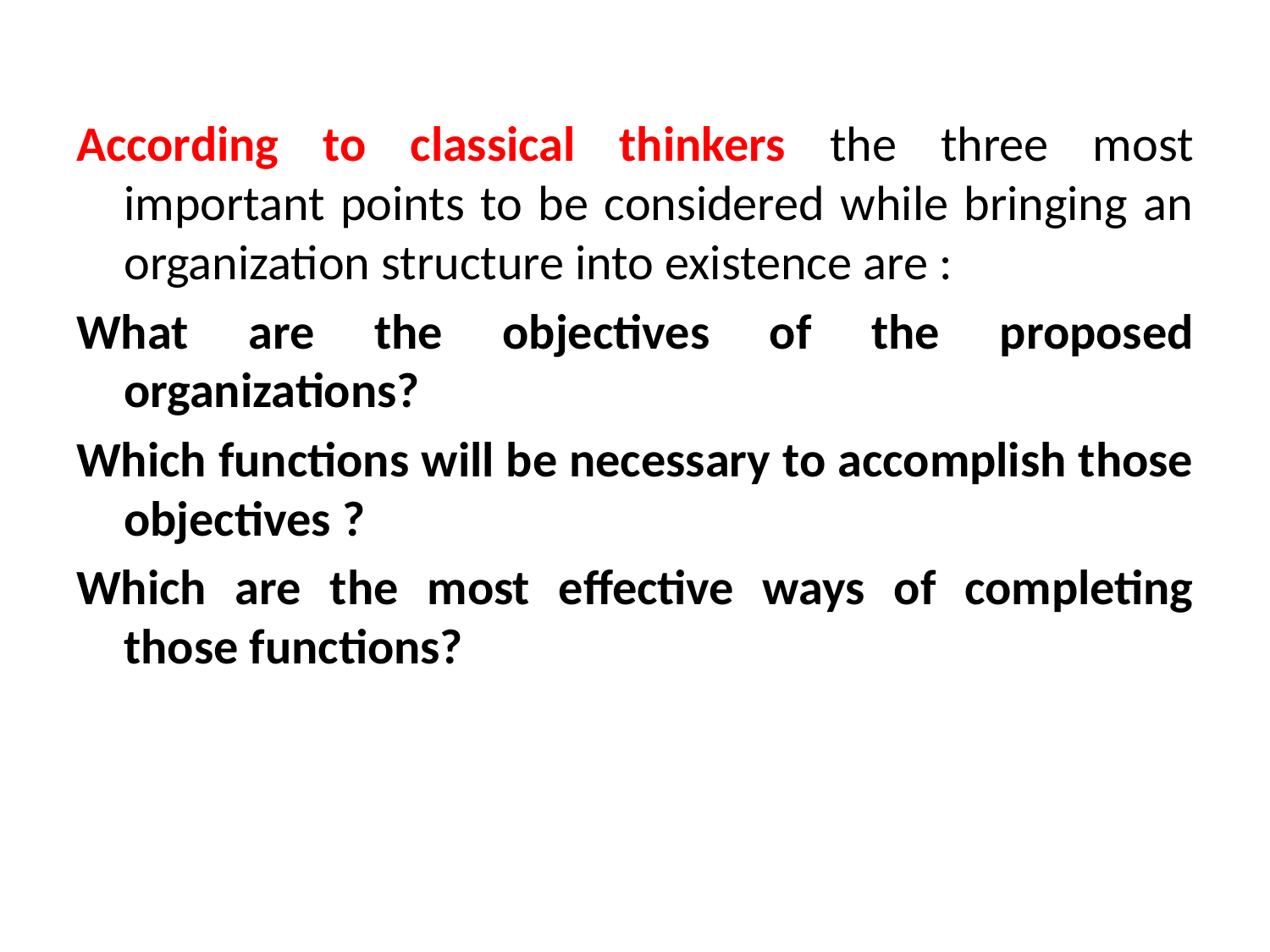

#
According to classical thinkers the three most important points to be considered while bringing an organization structure into existence are :
What are the objectives of the proposed organizations?
Which functions will be necessary to accomplish those objectives ?
Which are the most effective ways of completing those functions?